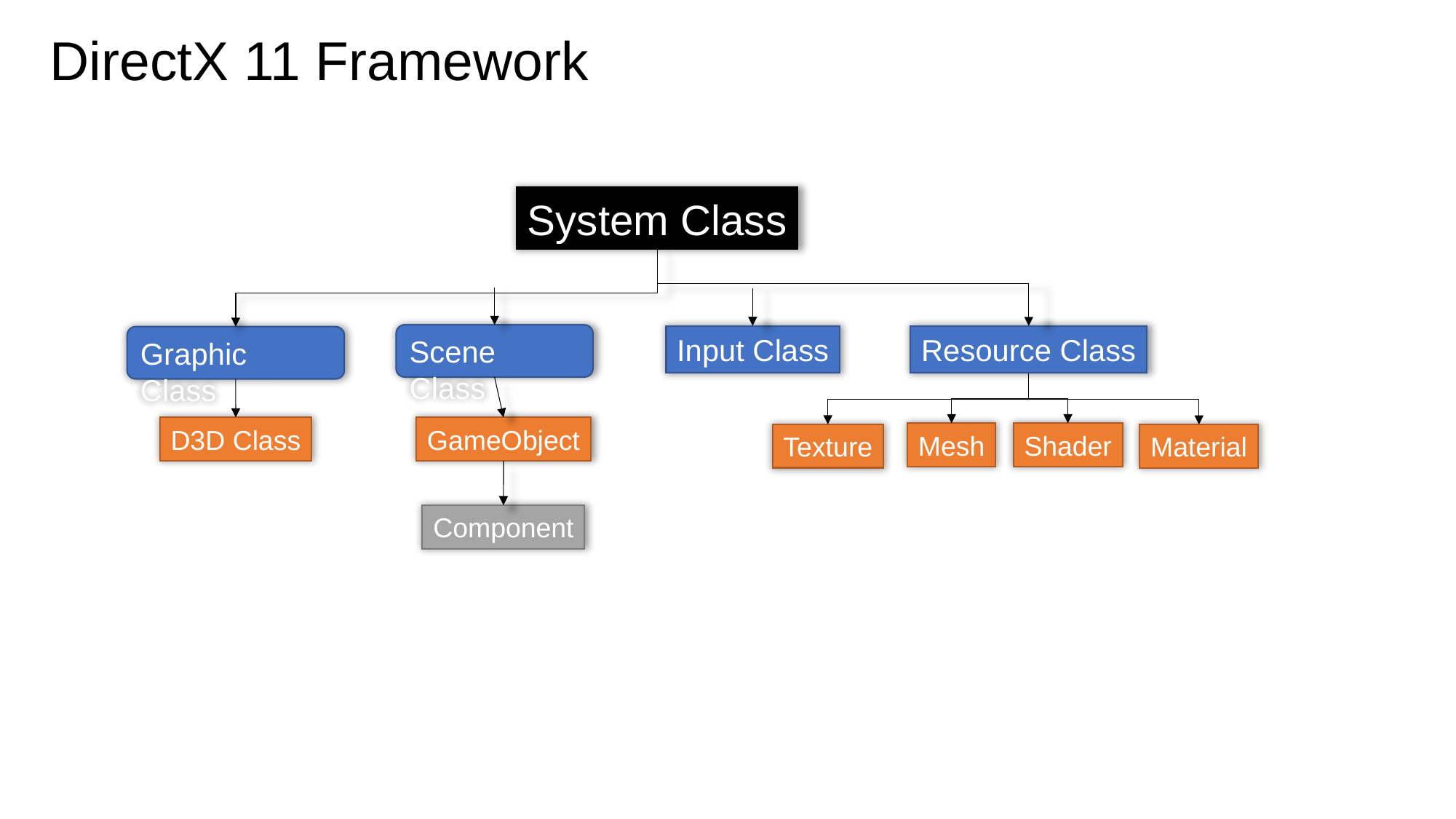

# DirectX 11 Framework
System Class
Scene Class
Input Class
Resource Class
Graphic Class
D3D Class
GameObject
Mesh
Shader
Texture
Material
Component